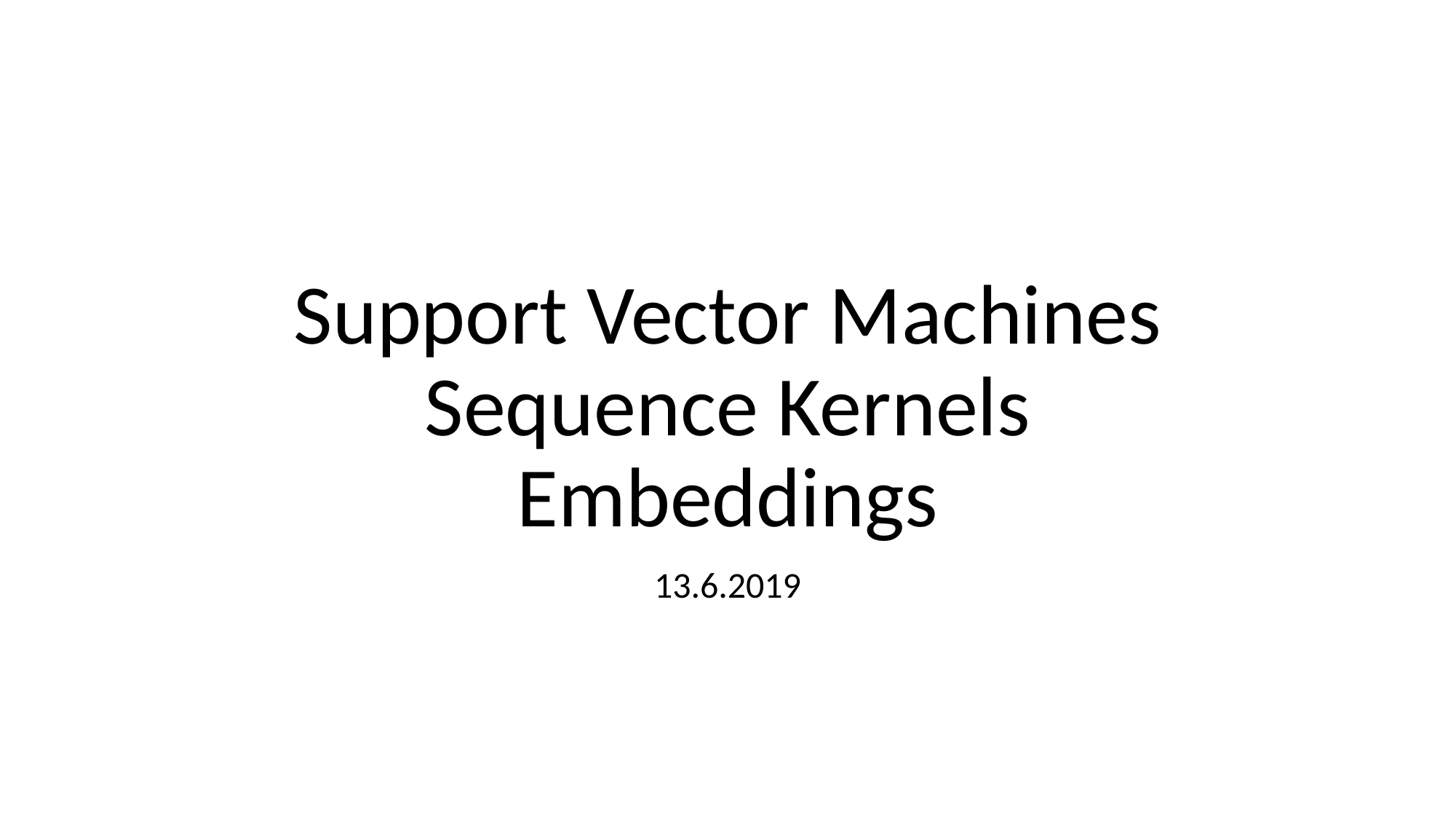

# Support Vector Machines Sequence Kernels Embeddings
13.6.2019